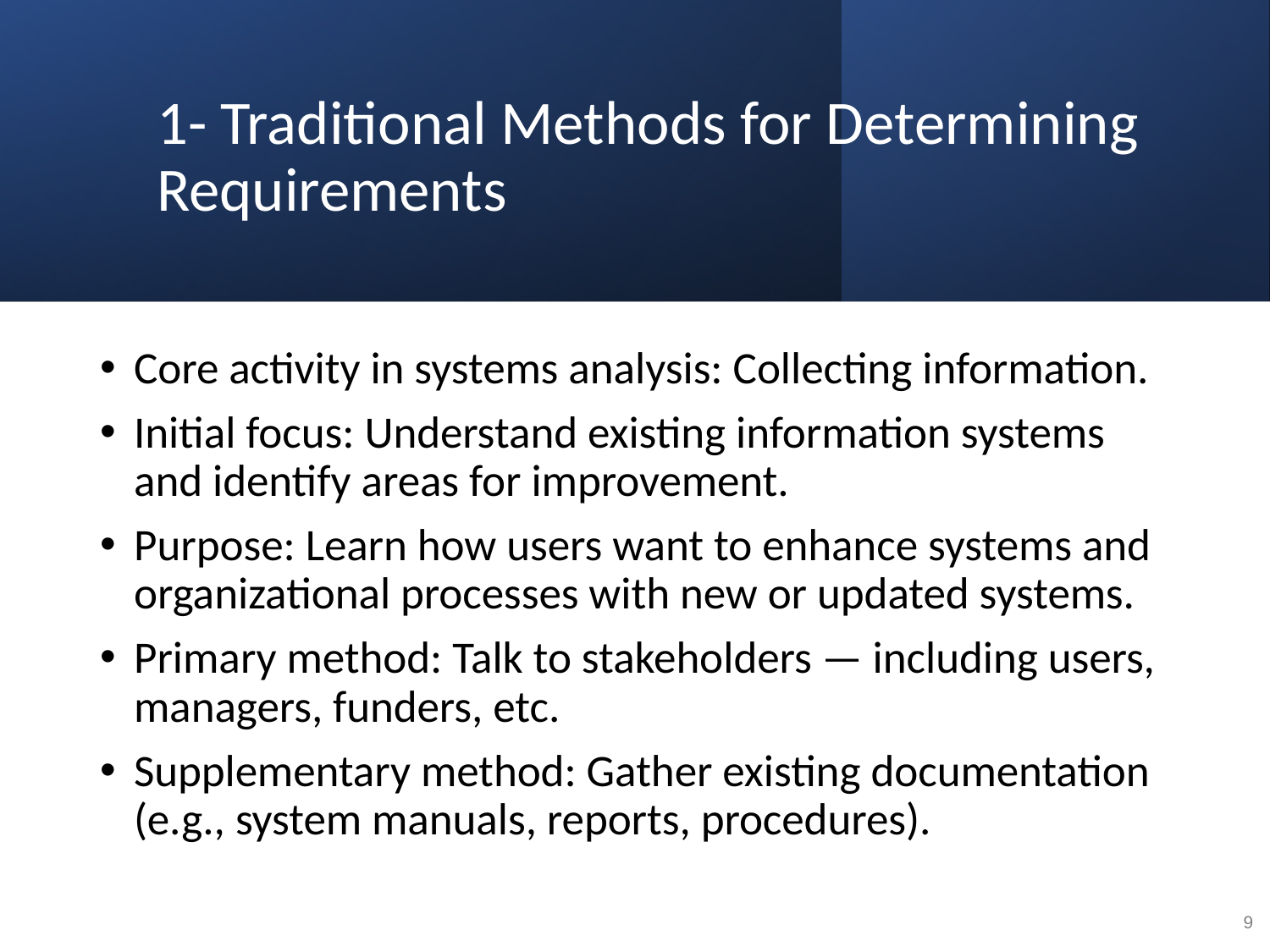

# 1- Traditional Methods for Determining Requirements

Core activity in systems analysis: Collecting information.
Initial focus: Understand existing information systems and identify areas for improvement.
Purpose: Learn how users want to enhance systems and organizational processes with new or updated systems.
Primary method: Talk to stakeholders — including users, managers, funders, etc.
Supplementary method: Gather existing documentation (e.g., system manuals, reports, procedures).

9